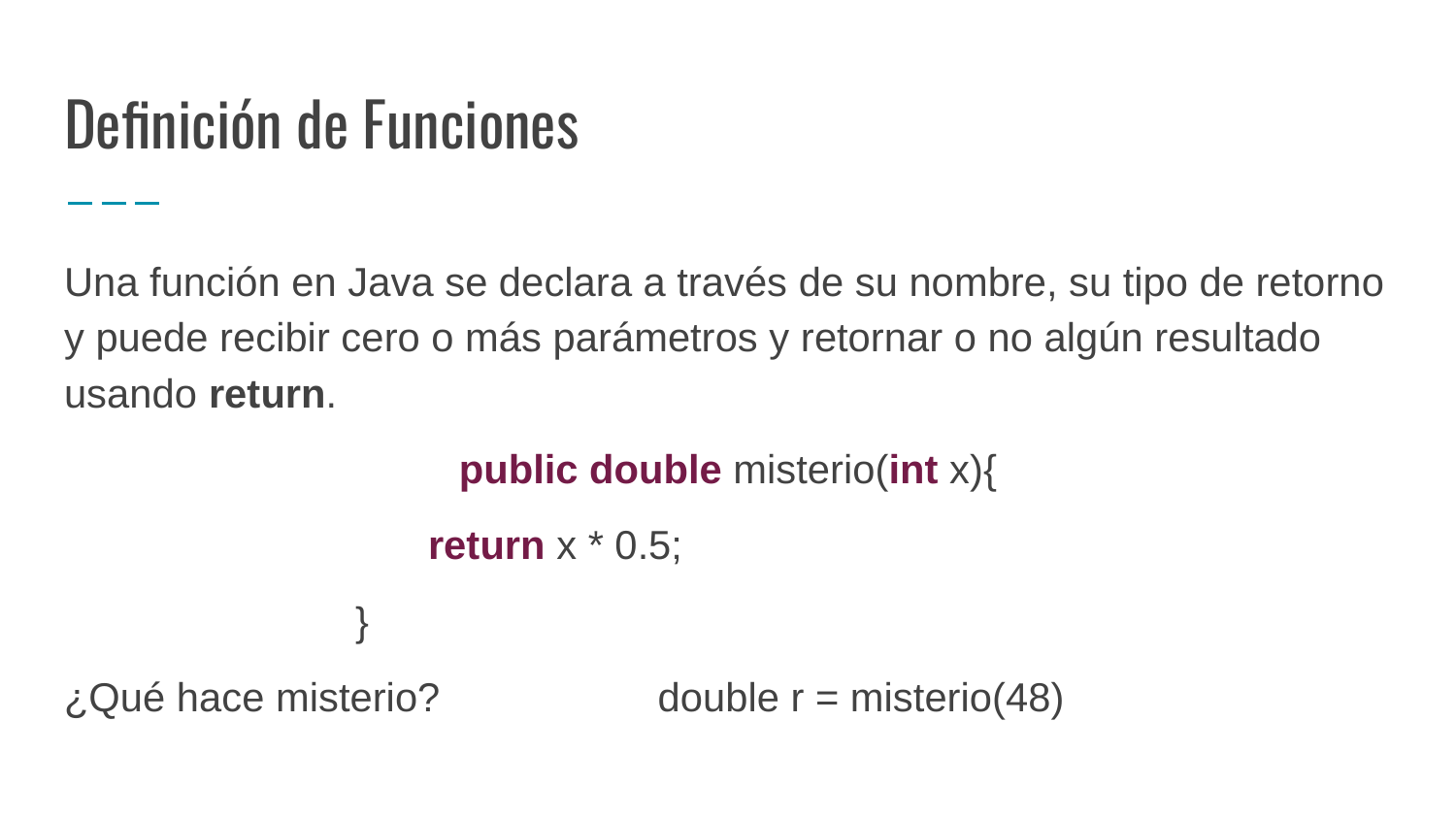

# Definición de Funciones
Una función en Java se declara a través de su nombre, su tipo de retorno y puede recibir cero o más parámetros y retornar o no algún resultado usando return.
public double misterio(int x){
return x * 0.5;
}
¿Qué hace misterio?   		 double r = misterio(48)